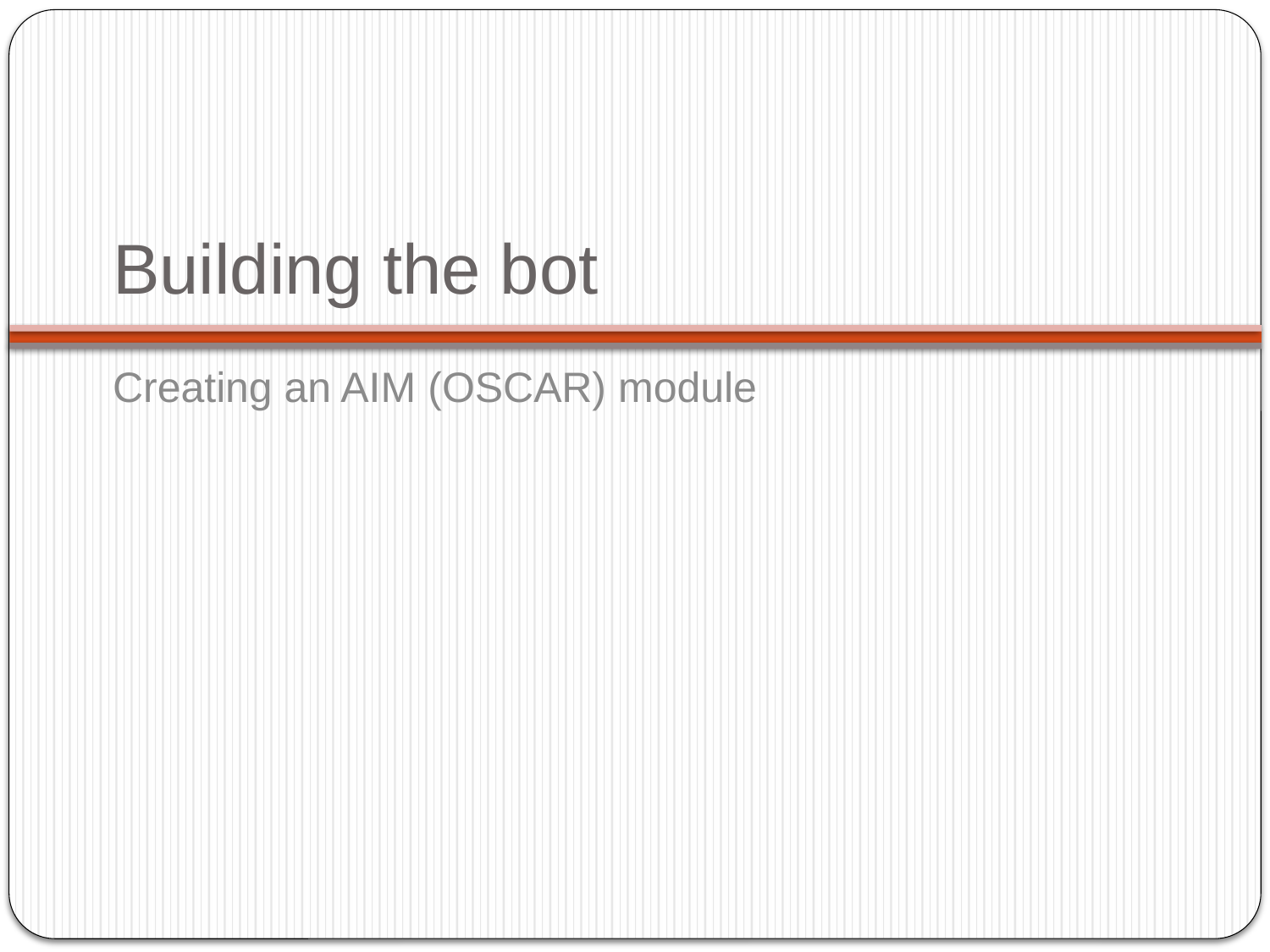

# Building the bot
Creating an AIM (OSCAR) module